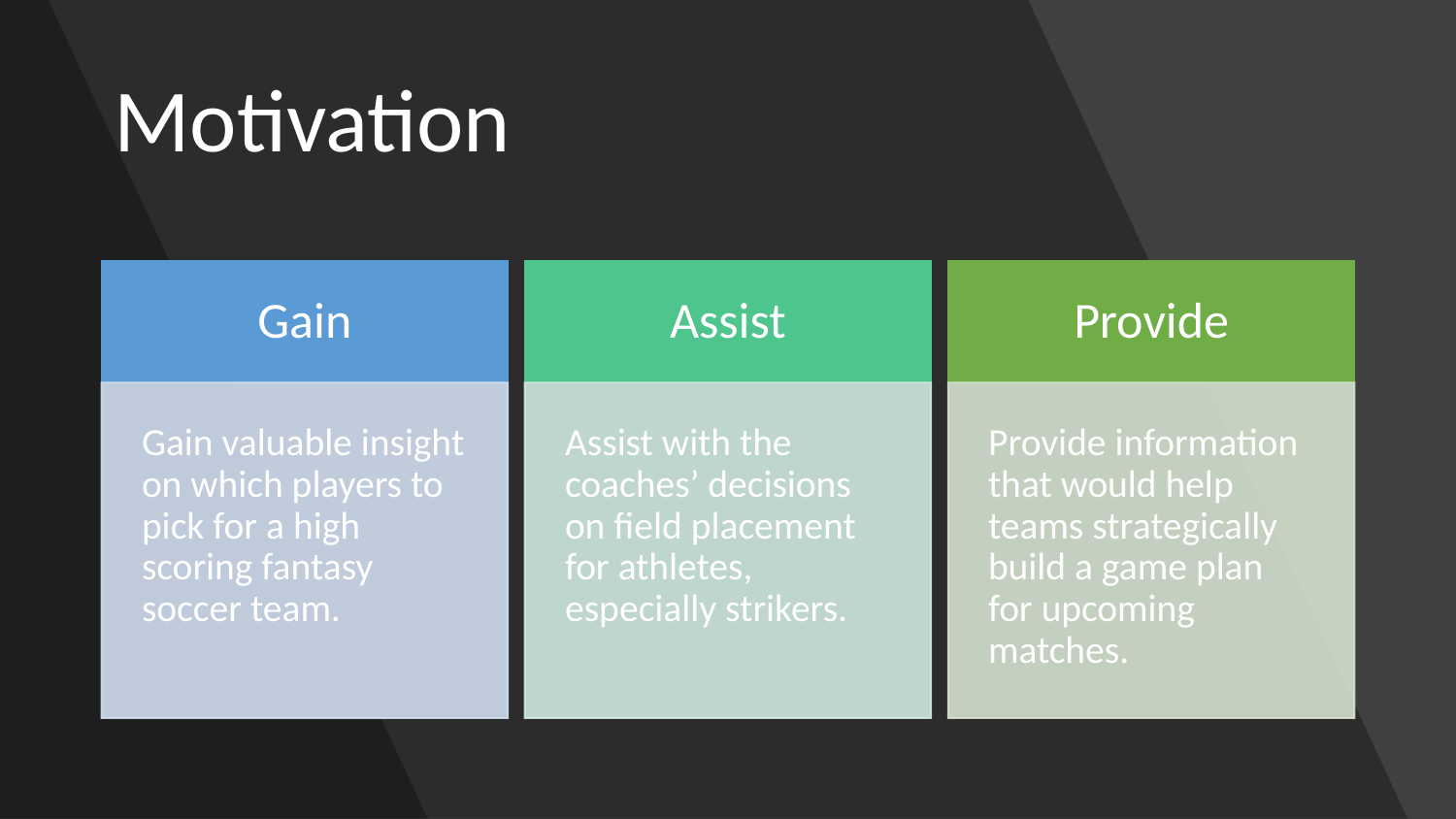

# Motivation
Gain
Gain valuable insight on which players to pick for a high scoring fantasy soccer team.
Assist
Assist with the coaches’ decisions on field placement for athletes, especially strikers.
Provide
Provide information that would help teams strategically build a game plan for upcoming matches.